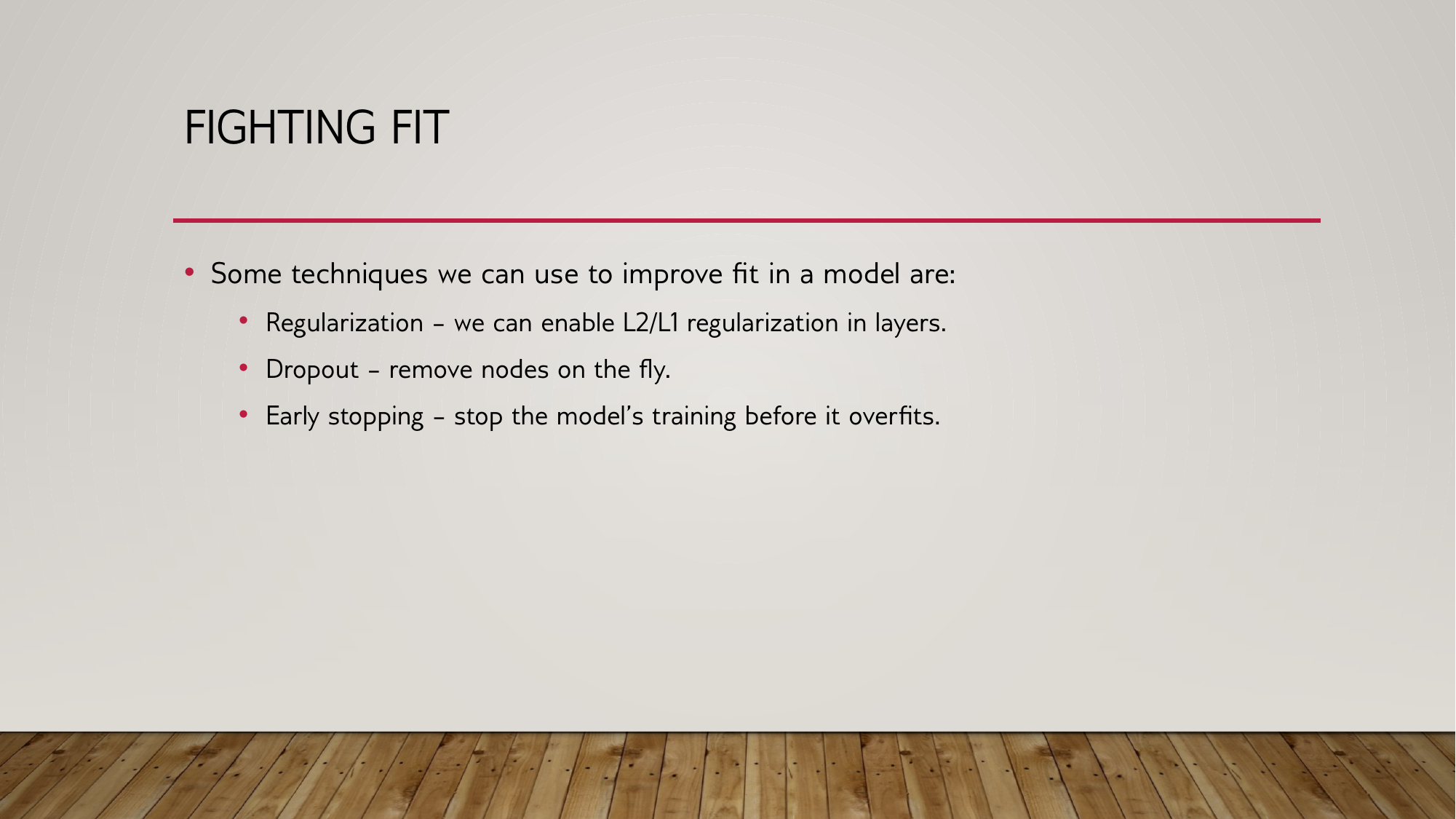

# Fighting Fit
Some techniques we can use to improve fit in a model are:
Regularization – we can enable L2/L1 regularization in layers.
Dropout – remove nodes on the fly.
Early stopping – stop the model’s training before it overfits.